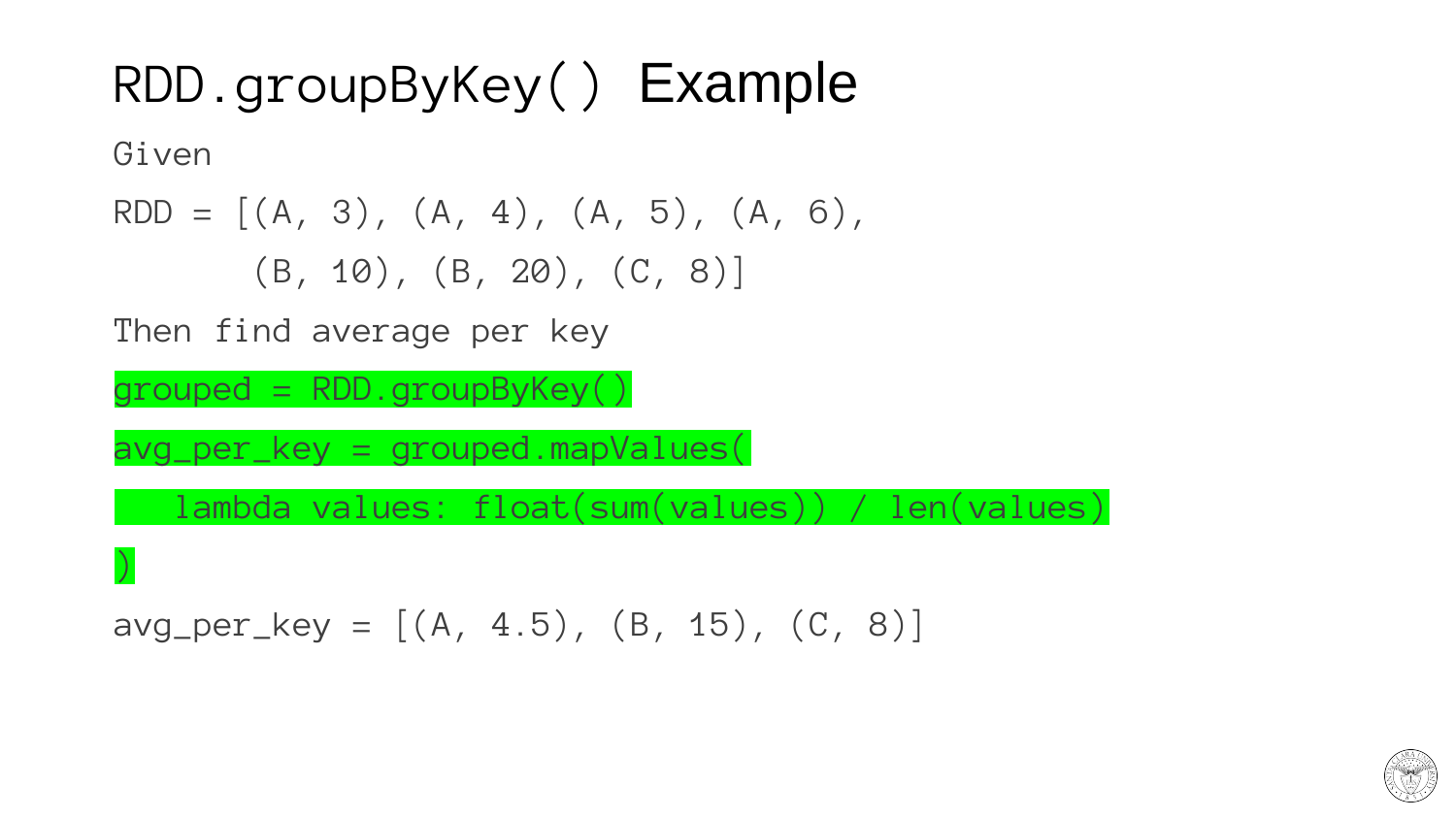

# RDD.groupByKey() Example
Given
RDD = [(A, 3), (A, 4), (A, 5), (A, 6),
       (B, 10), (B, 20), (C, 8)]
Then find average per key
grouped = RDD.groupByKey()
avg_per_key = grouped.mapValues(
   lambda values: float(sum(values)) / len(values)
)
avg_per_key = [(A, 4.5), (B, 15), (C, 8)]